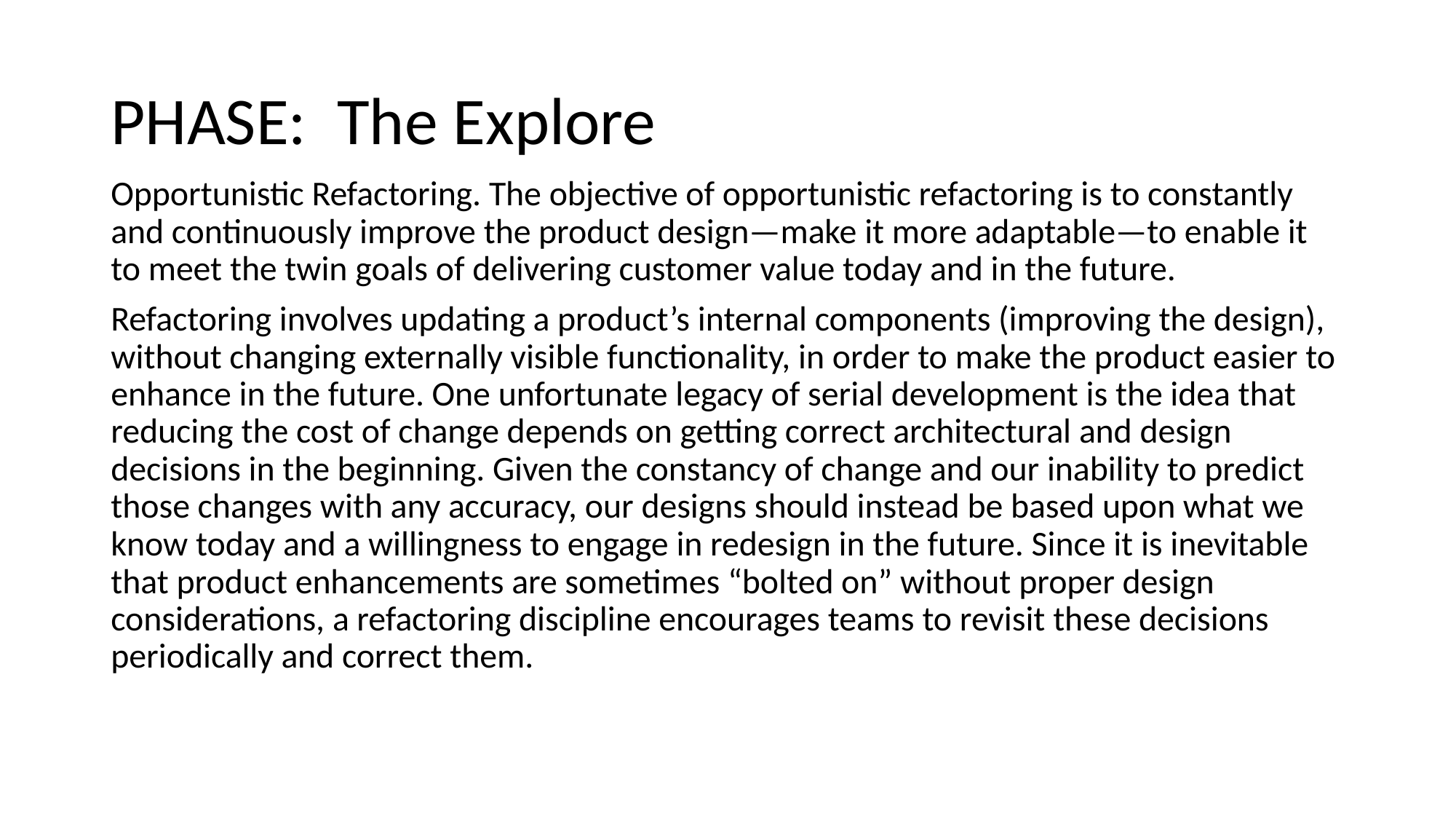

# PHASE:  The Explore
Opportunistic Refactoring. The objective of opportunistic refactoring is to constantly and continuously improve the product design—make it more adaptable—to enable it to meet the twin goals of delivering customer value today and in the future.
Refactoring involves updating a product’s internal components (improving the design), without changing externally visible functionality, in order to make the product easier to enhance in the future. One unfortunate legacy of serial development is the idea that reducing the cost of change depends on getting correct architectural and design decisions in the beginning. Given the constancy of change and our inability to predict those changes with any accuracy, our designs should instead be based upon what we know today and a willingness to engage in redesign in the future. Since it is inevitable that product enhancements are sometimes “bolted on” without proper design considerations, a refactoring discipline encourages teams to revisit these decisions periodically and correct them.